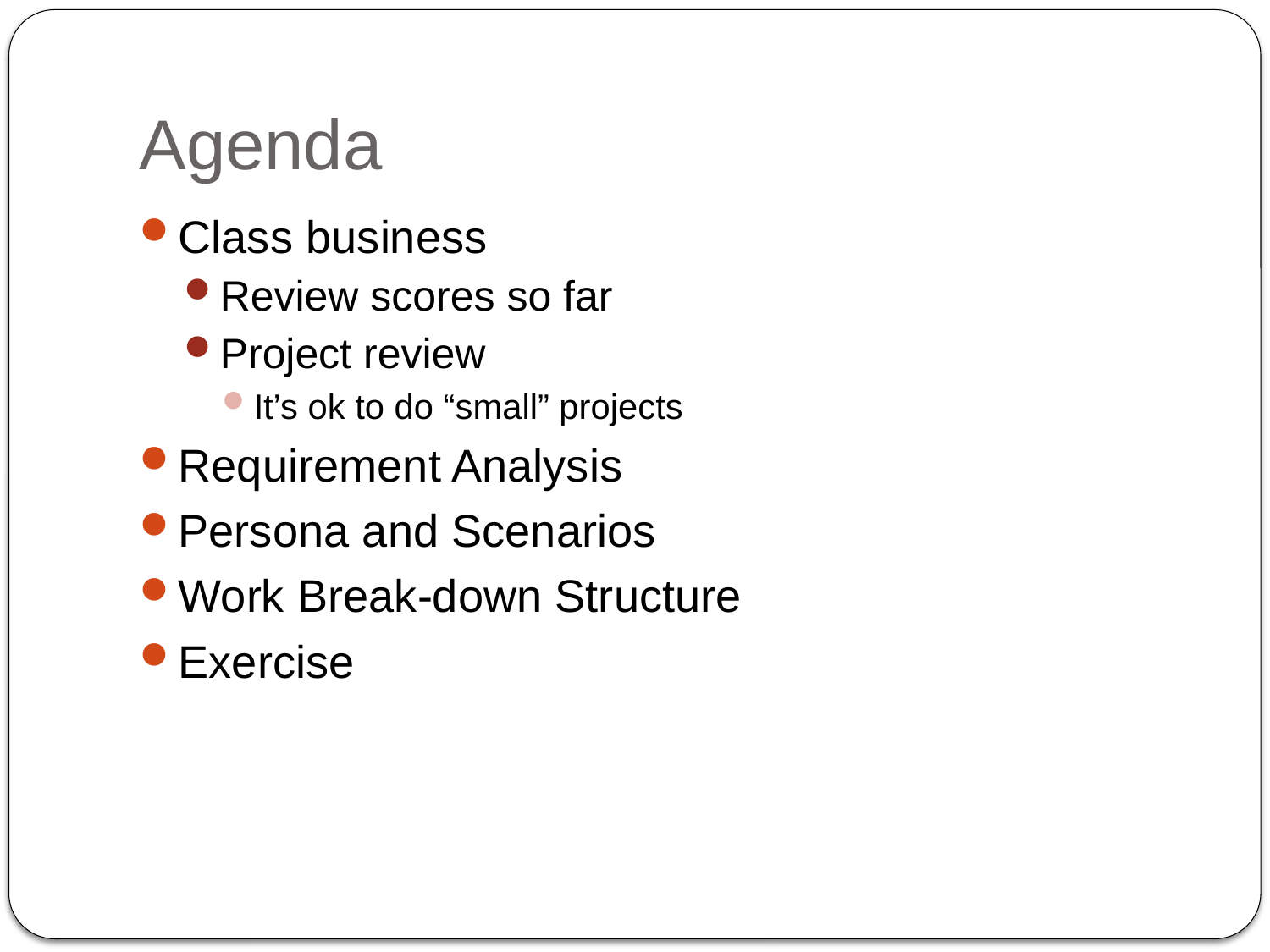

# Agenda
Class business
Review scores so far
Project review
It’s ok to do “small” projects
Requirement Analysis
Persona and Scenarios
Work Break-down Structure
Exercise